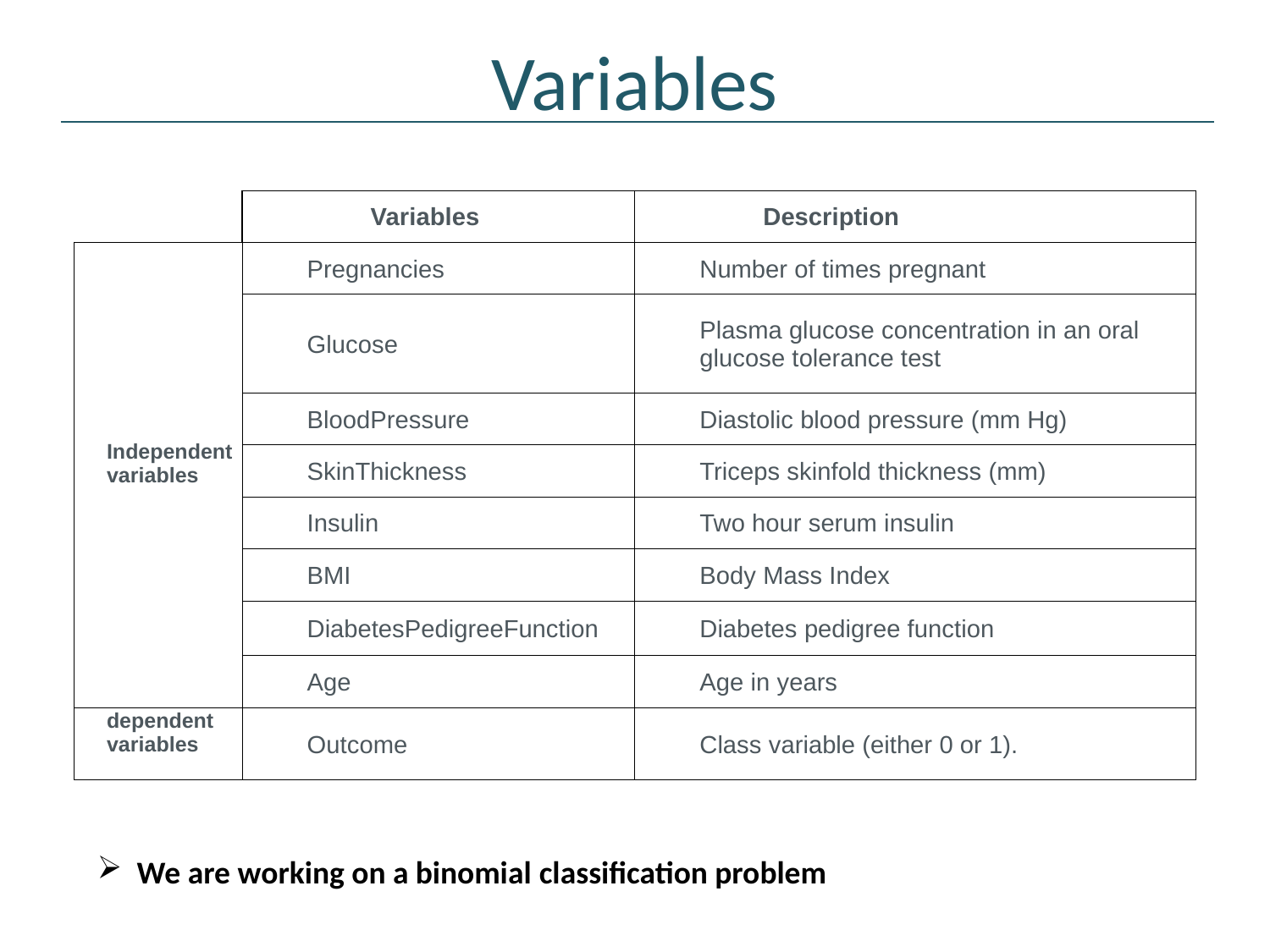

# Variables
|  | Variables | Description |
| --- | --- | --- |
| Independent variables | Pregnancies | Number of times pregnant |
|  | Glucose | Plasma glucose concentration in an oral glucose tolerance test |
|  | BloodPressure | Diastolic blood pressure (mm Hg) |
|  | SkinThickness | Triceps skinfold thickness (mm) |
|  | Insulin | Two hour serum insulin |
|  | BMI | Body Mass Index |
|  | DiabetesPedigreeFunction | Diabetes pedigree function |
|  | Age | Age in years |
| dependent variables | Outcome | Class variable (either 0 or 1). |
We are working on a binomial classification problem